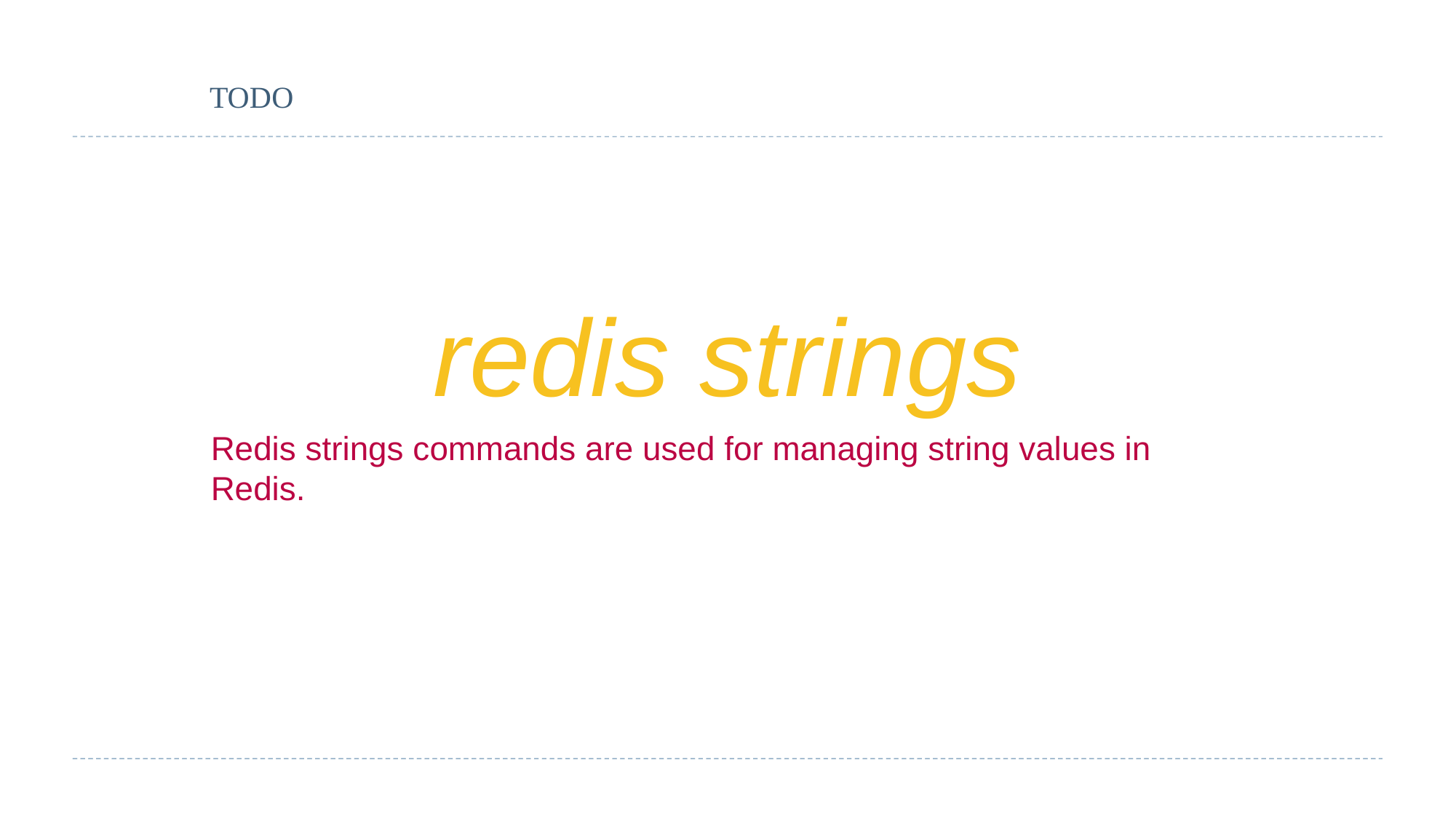

TODO
redis strings
Redis strings commands are used for managing string values in Redis.